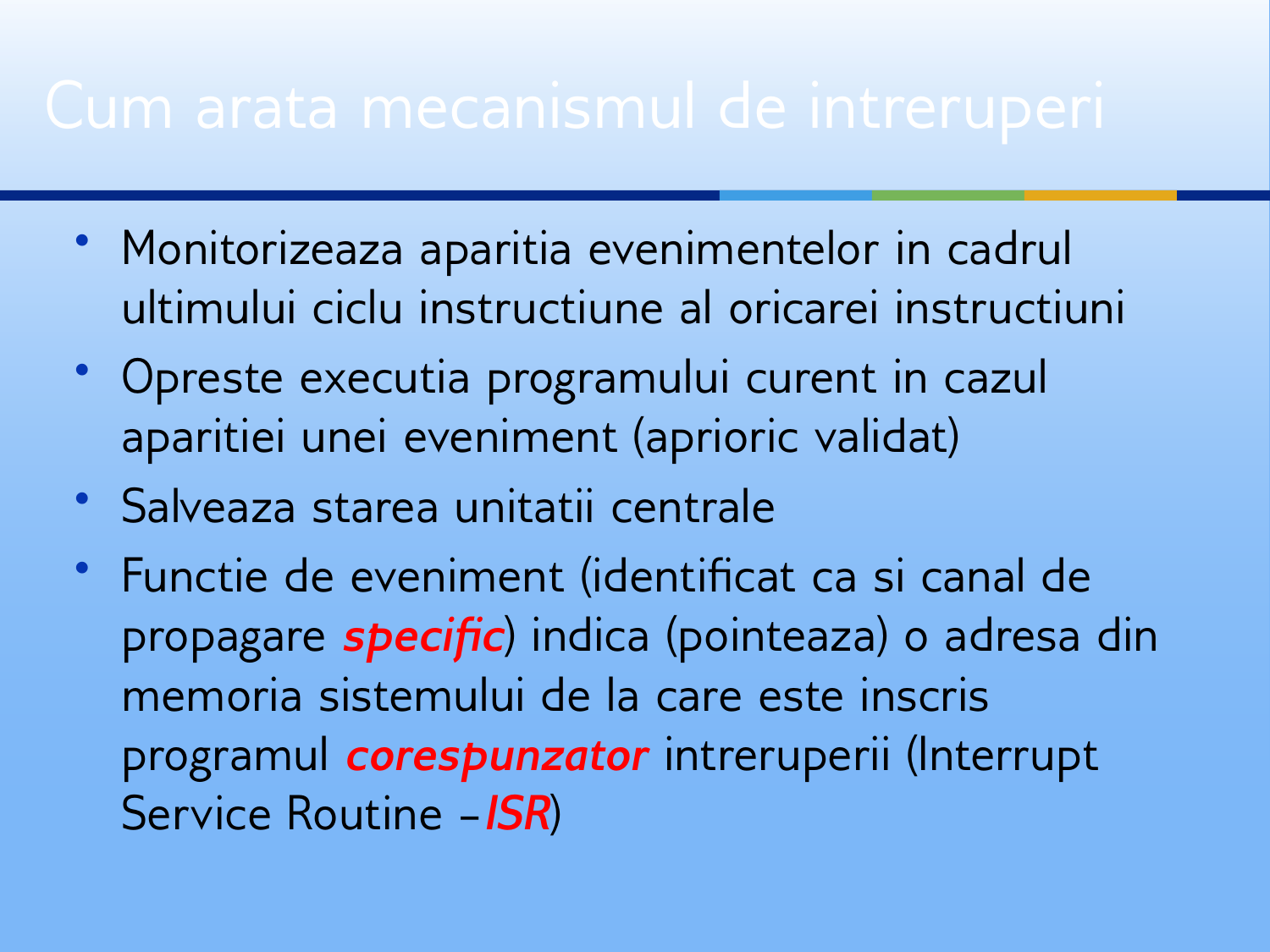

# Cum arata mecanismul de intreruperi
Monitorizeaza aparitia evenimentelor in cadrul ultimului ciclu instructiune al oricarei instructiuni
Opreste executia programului curent in cazul aparitiei unei eveniment (aprioric validat)
Salveaza starea unitatii centrale
Functie de eveniment (identificat ca si canal de propagare specific) indica (pointeaza) o adresa din memoria sistemului de la care este inscris programul corespunzator intreruperii (Interrupt Service Routine –ISR)